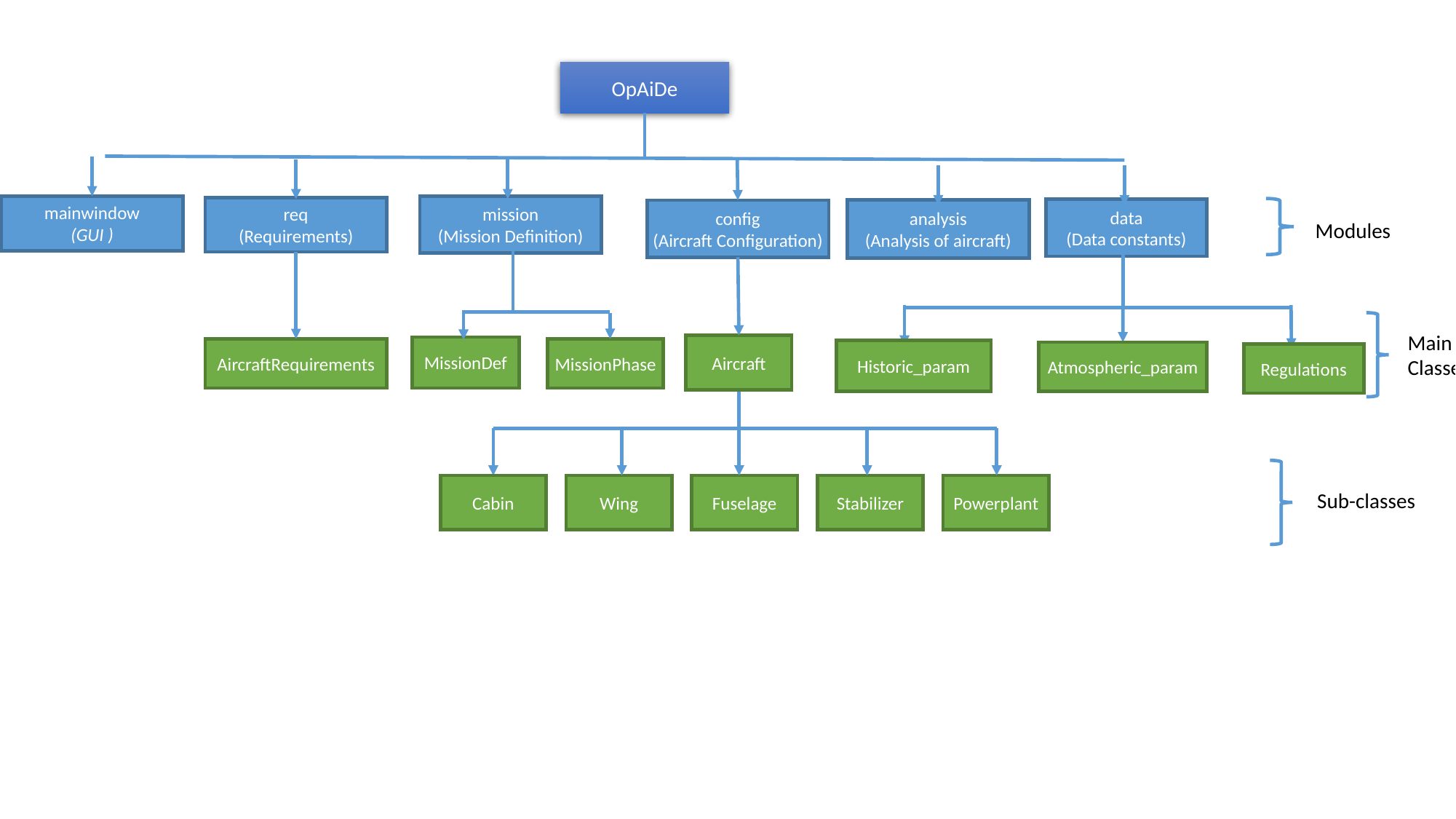

OpAiDe
mission
(Mission Definition)

mainwindow
(GUI )

req
(Requirements)

data
(Data constants)
analysis
(Analysis of aircraft)
config
(Aircraft Configuration)
Modules

Main
Classes
Aircraft
MissionDef
AircraftRequirements
MissionPhase
Historic_param
Atmospheric_param
Regulations

Cabin
Wing
Fuselage
Stabilizer
Powerplant
Sub-classes